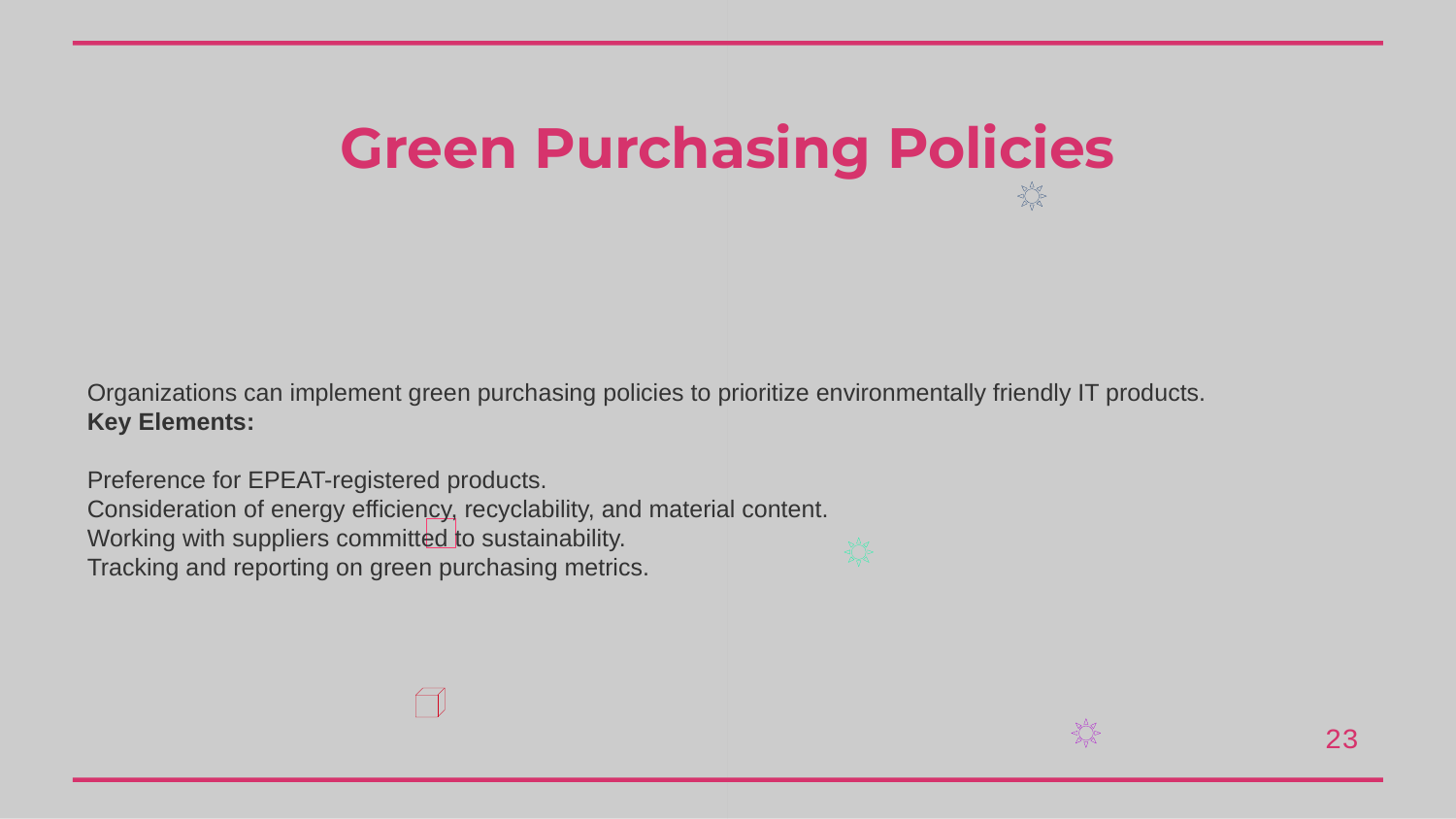

Green Purchasing Policies

Organizations can implement green purchasing policies to prioritize environmentally friendly IT products.
Key Elements:

Preference for EPEAT-registered products.
Consideration of energy efficiency, recyclability, and material content.
Working with suppliers committed to sustainability.
Tracking and reporting on green purchasing metrics.

23